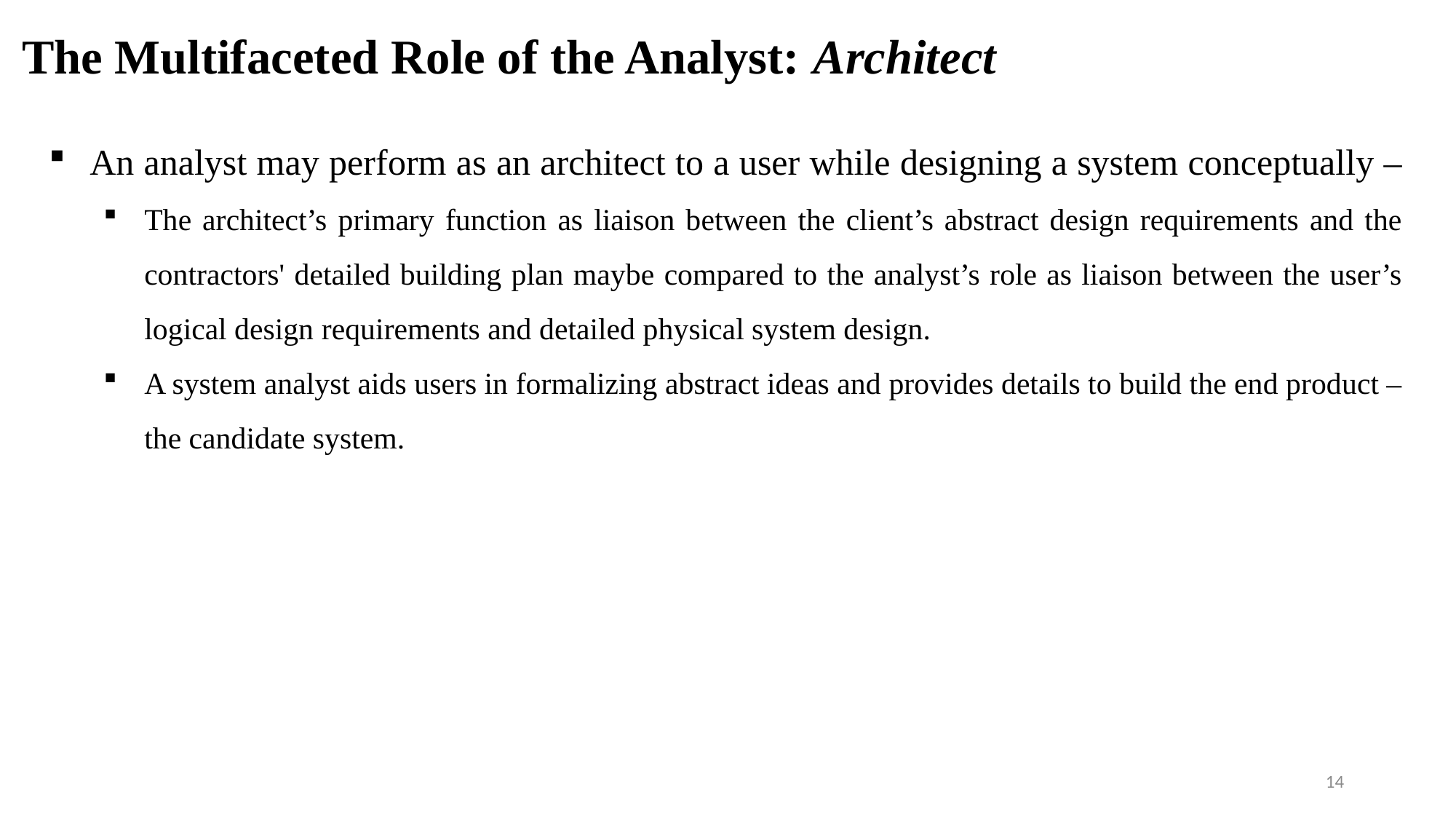

# The Multifaceted Role of the Analyst: Architect
An analyst may perform as an architect to a user while designing a system conceptually –
The architect’s primary function as liaison between the client’s abstract design requirements and the contractors' detailed building plan maybe compared to the analyst’s role as liaison between the user’s logical design requirements and detailed physical system design.
A system analyst aids users in formalizing abstract ideas and provides details to build the end product – the candidate system.

14